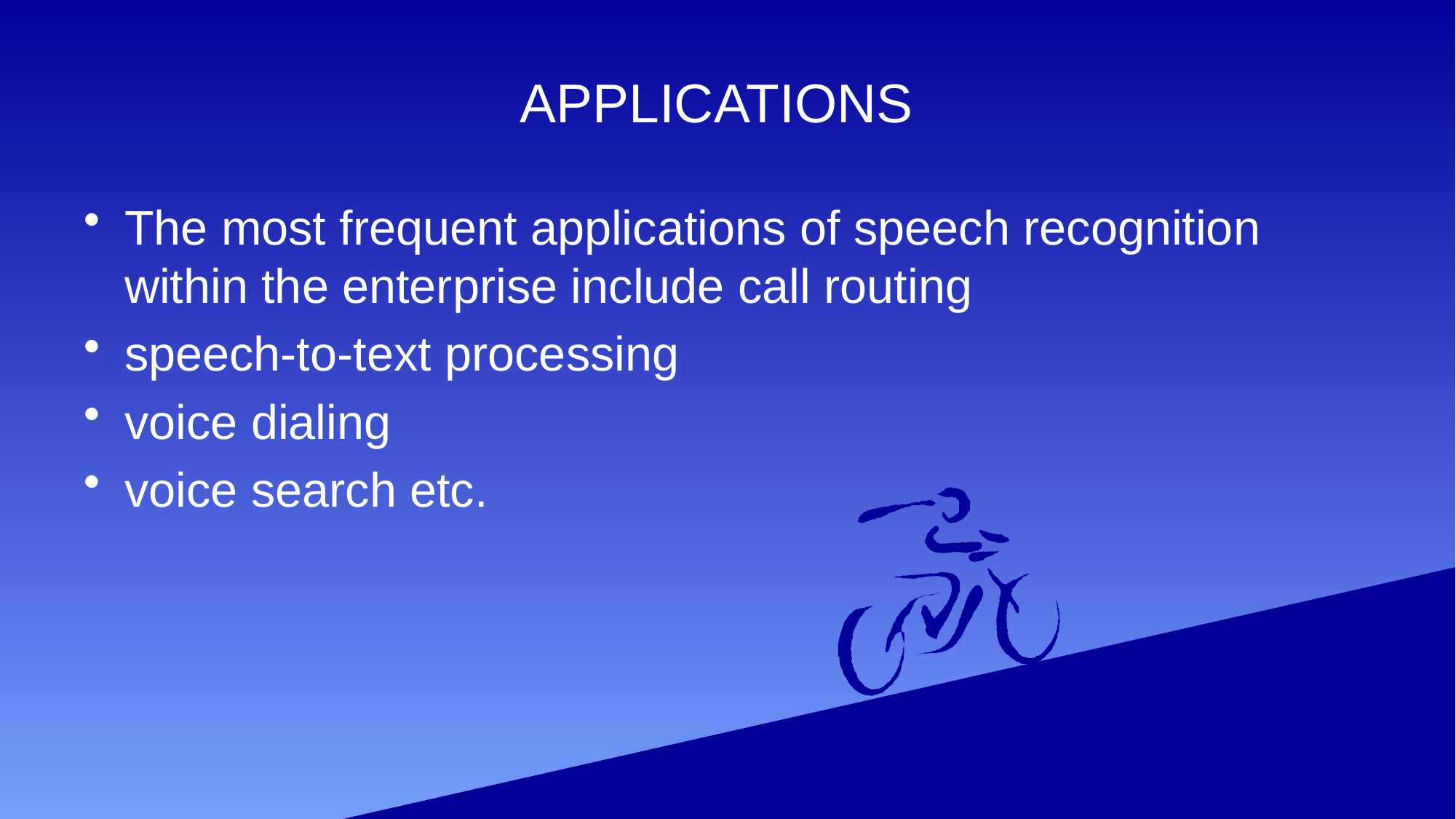

# APPLICATIONS
The most frequent applications of speech recognition within the enterprise include call routing
speech-to-text processing
voice dialing
voice search etc.